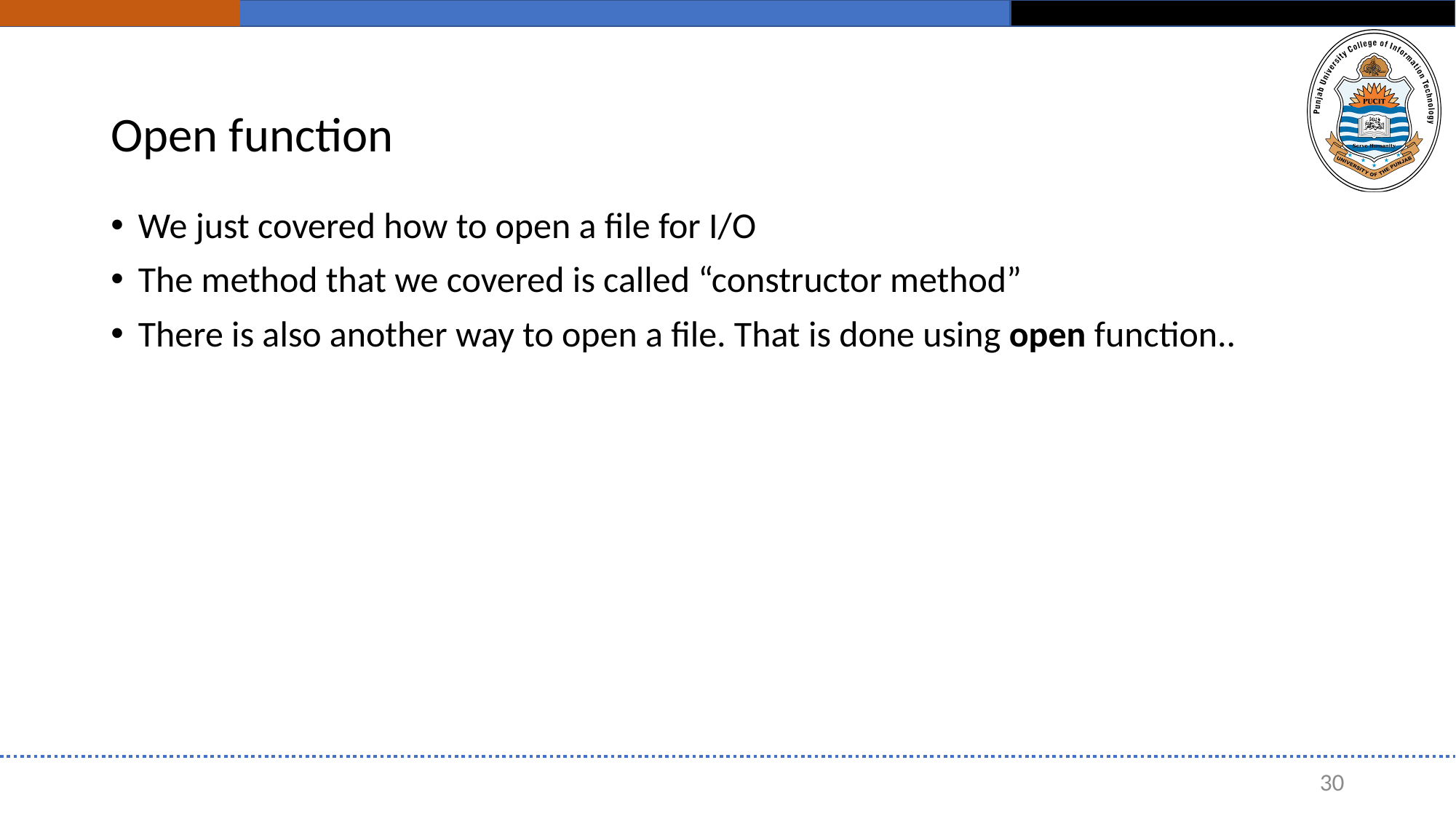

# Open function
We just covered how to open a file for I/O
The method that we covered is called “constructor method”
There is also another way to open a file. That is done using open function..
30